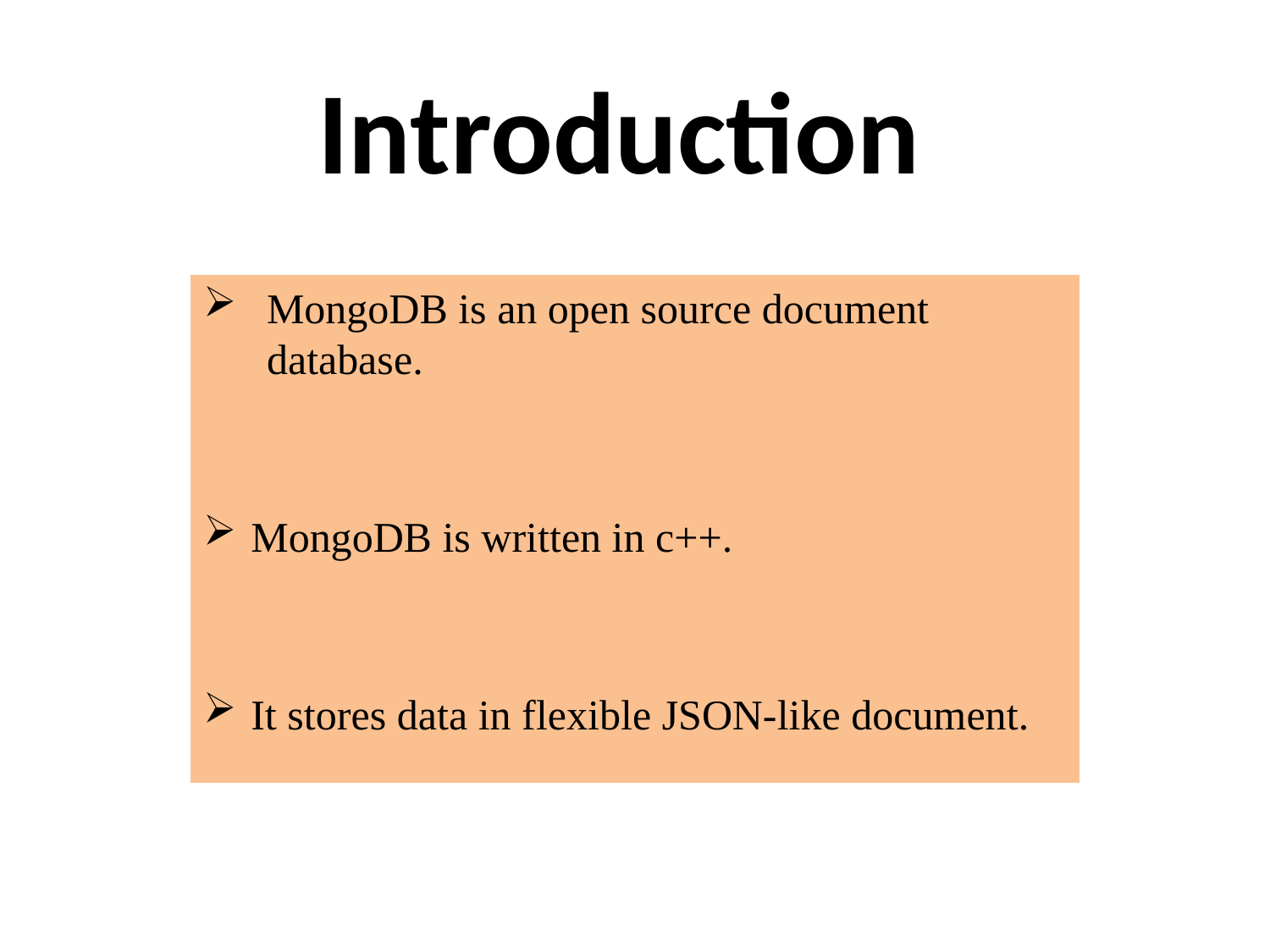

# Introduction
MongoDB is an open source document database.

MongoDB is written in c++.

It stores data in flexible JSON-like document.